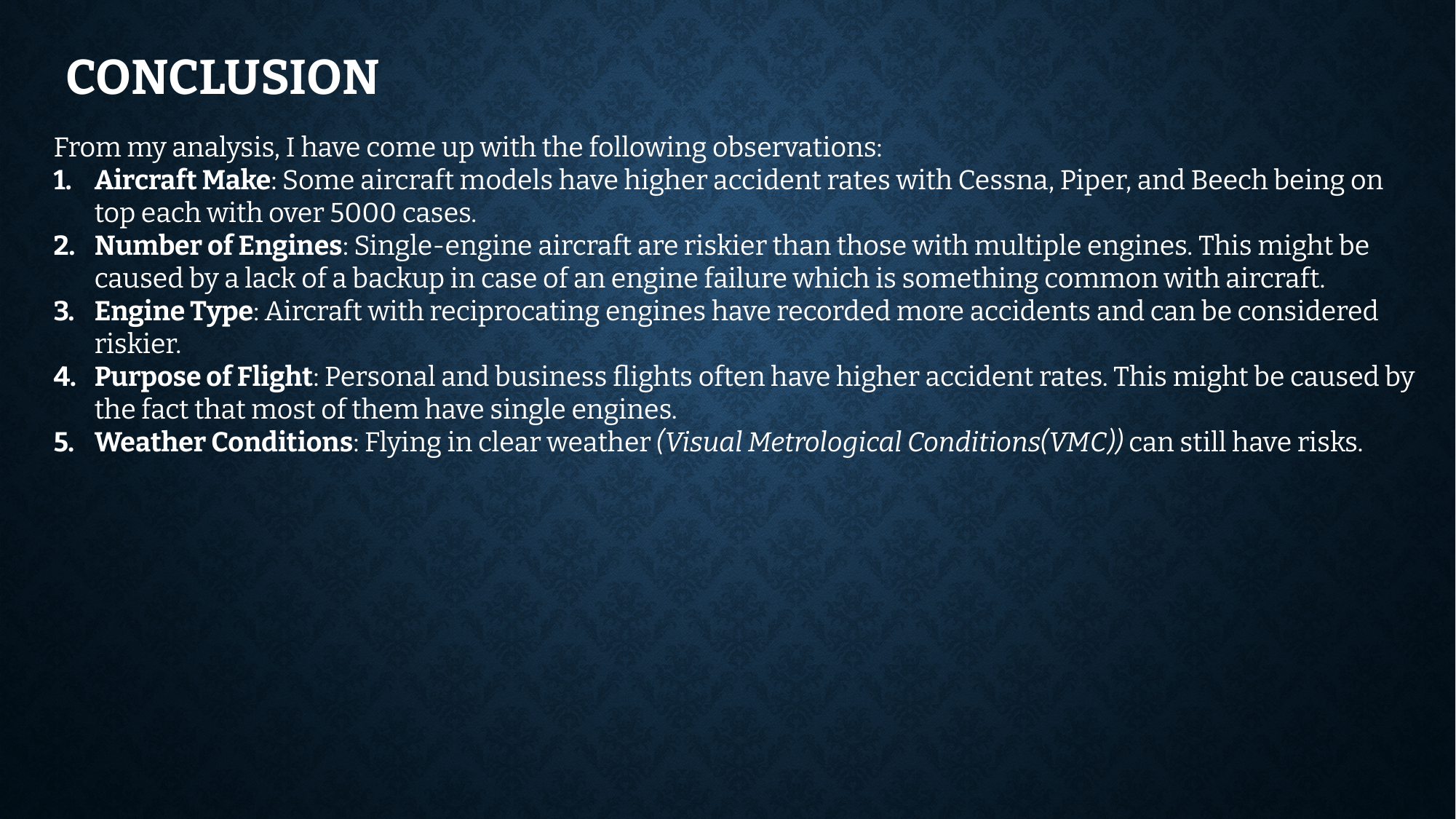

CONCLUSION
From my analysis, I have come up with the following observations:
Aircraft Make: Some aircraft models have higher accident rates with Cessna, Piper, and Beech being on top each with over 5000 cases.
Number of Engines: Single-engine aircraft are riskier than those with multiple engines. This might be caused by a lack of a backup in case of an engine failure which is something common with aircraft.
Engine Type: Aircraft with reciprocating engines have recorded more accidents and can be considered riskier.
Purpose of Flight: Personal and business flights often have higher accident rates. This might be caused by the fact that most of them have single engines.
Weather Conditions: Flying in clear weather (Visual Metrological Conditions(VMC)) can still have risks.